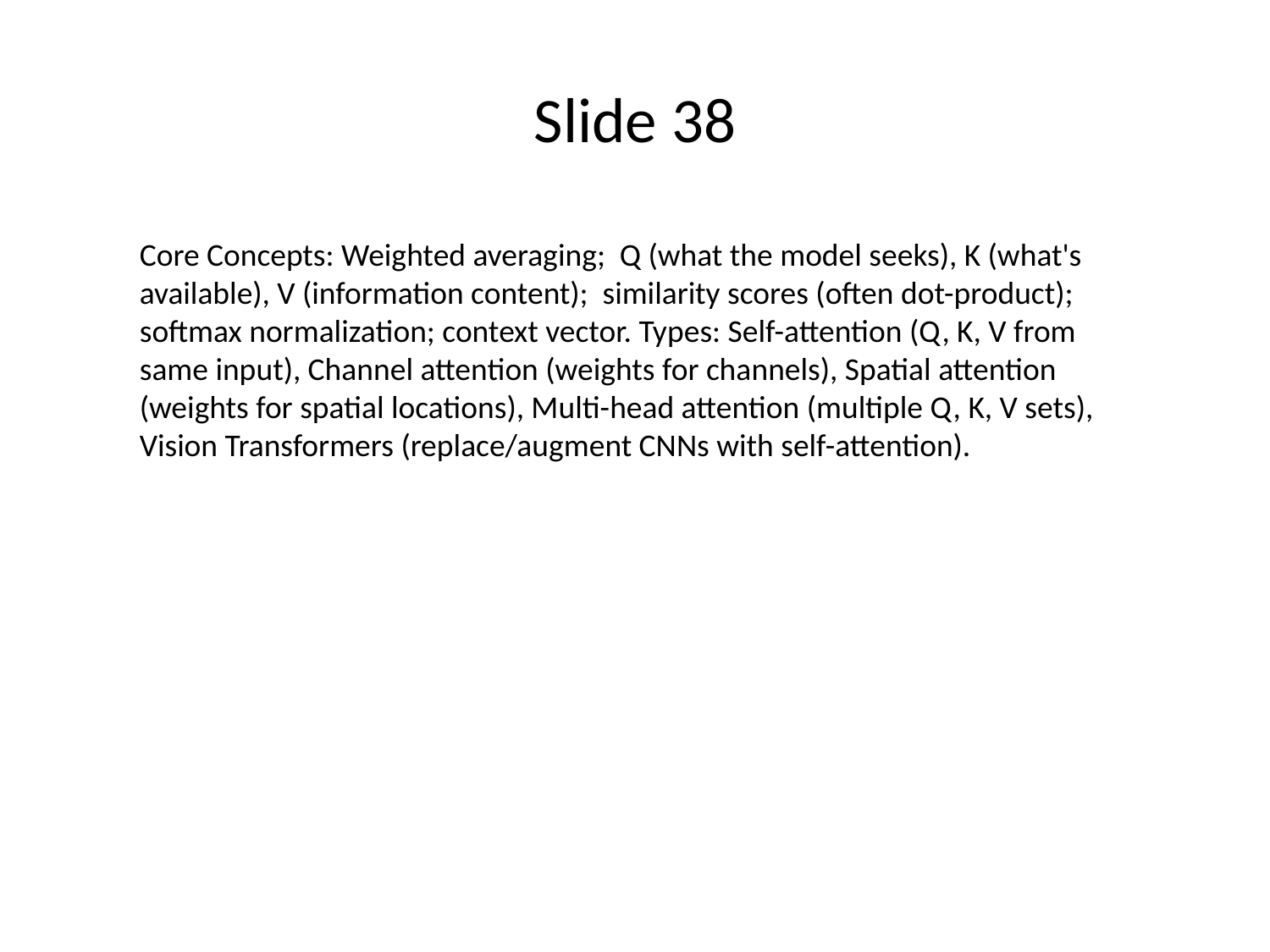

# Slide 38

Core Concepts: Weighted averaging;  Q (what the model seeks), K (what's available), V (information content);  similarity scores (often dot-product); softmax normalization; context vector. Types: Self-attention (Q, K, V from same input), Channel attention (weights for channels), Spatial attention (weights for spatial locations), Multi-head attention (multiple Q, K, V sets), Vision Transformers (replace/augment CNNs with self-attention).